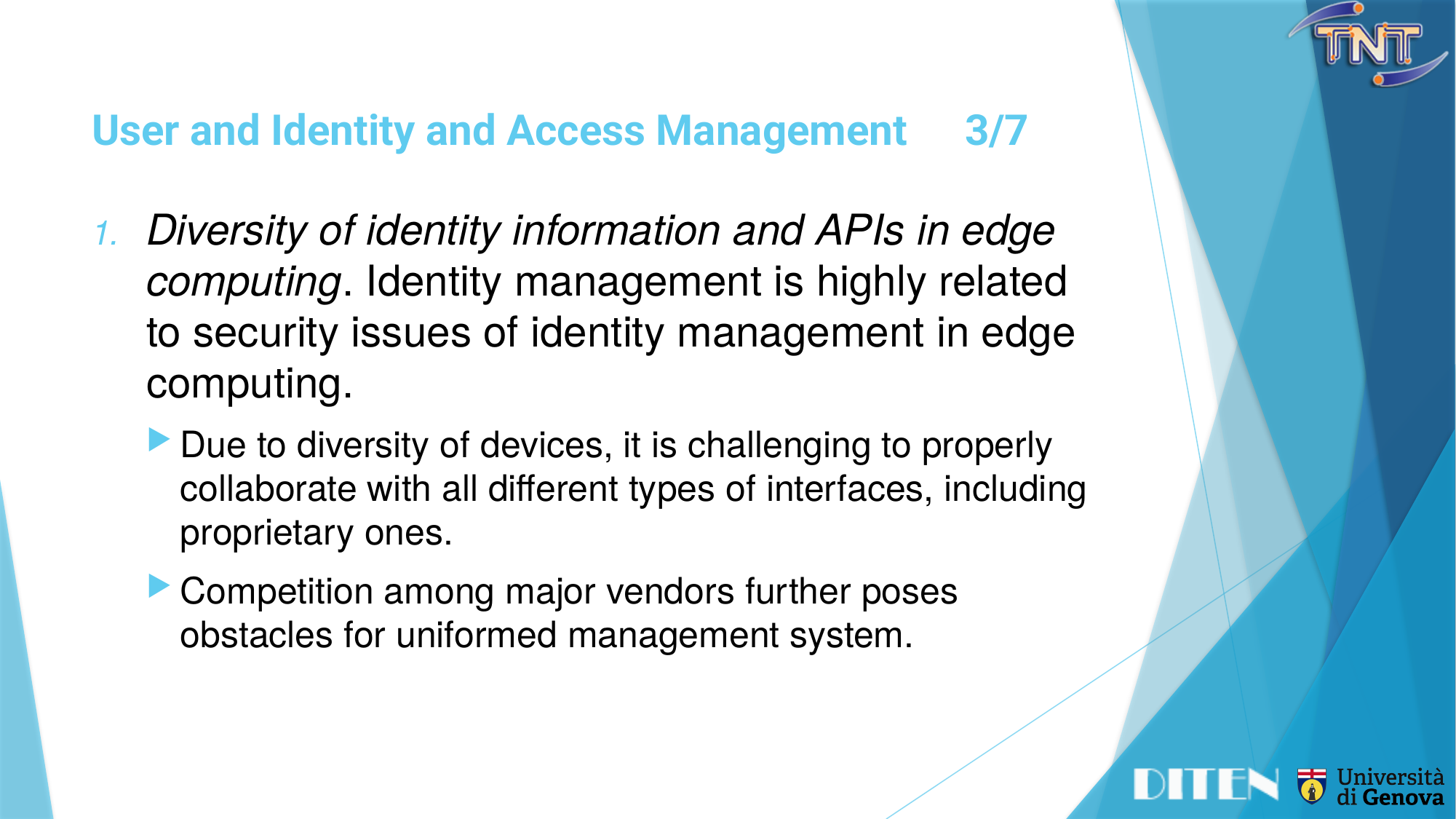

# User and Identity and Access Management	3/7
Diversity of identity information and APIs in edge computing. Identity management is highly related to security issues of identity management in edge computing.
Due to diversity of devices, it is challenging to properly collaborate with all different types of interfaces, including proprietary ones.
Competition among major vendors further poses obstacles for uniformed management system.